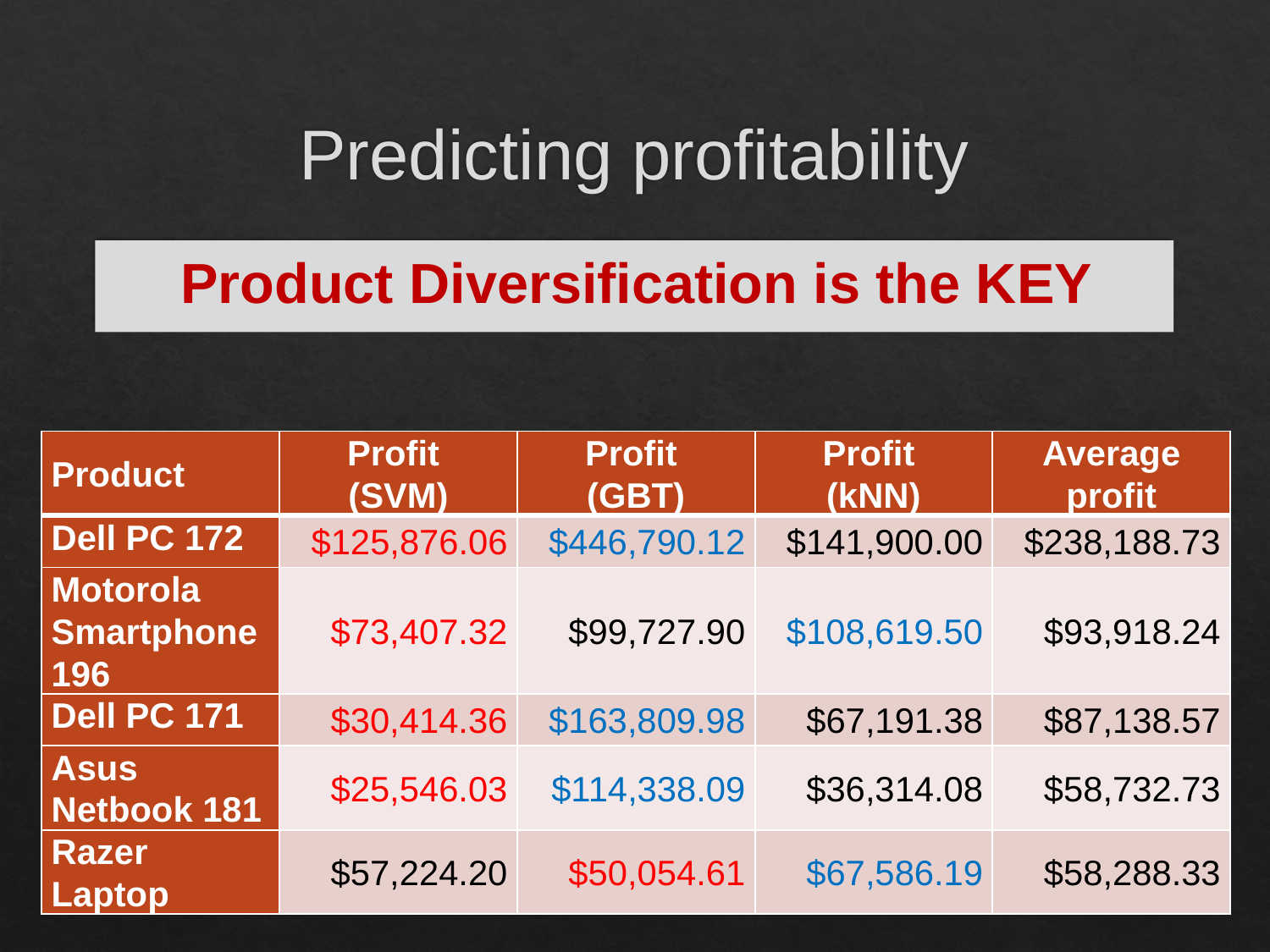

# Predicting profitability
Product Diversification is the KEY
| Product | Profit (SVM) | Profit (GBT) | Profit (kNN) | Average profit |
| --- | --- | --- | --- | --- |
| Dell PC 172 | $125,876.06 | $446,790.12 | $141,900.00 | $238,188.73 |
| Motorola Smartphone 196 | $73,407.32 | $99,727.90 | $108,619.50 | $93,918.24 |
| Dell PC 171 | $30,414.36 | $163,809.98 | $67,191.38 | $87,138.57 |
| Asus Netbook 181 | $25,546.03 | $114,338.09 | $36,314.08 | $58,732.73 |
| Razer Laptop | $57,224.20 | $50,054.61 | $67,586.19 | $58,288.33 |